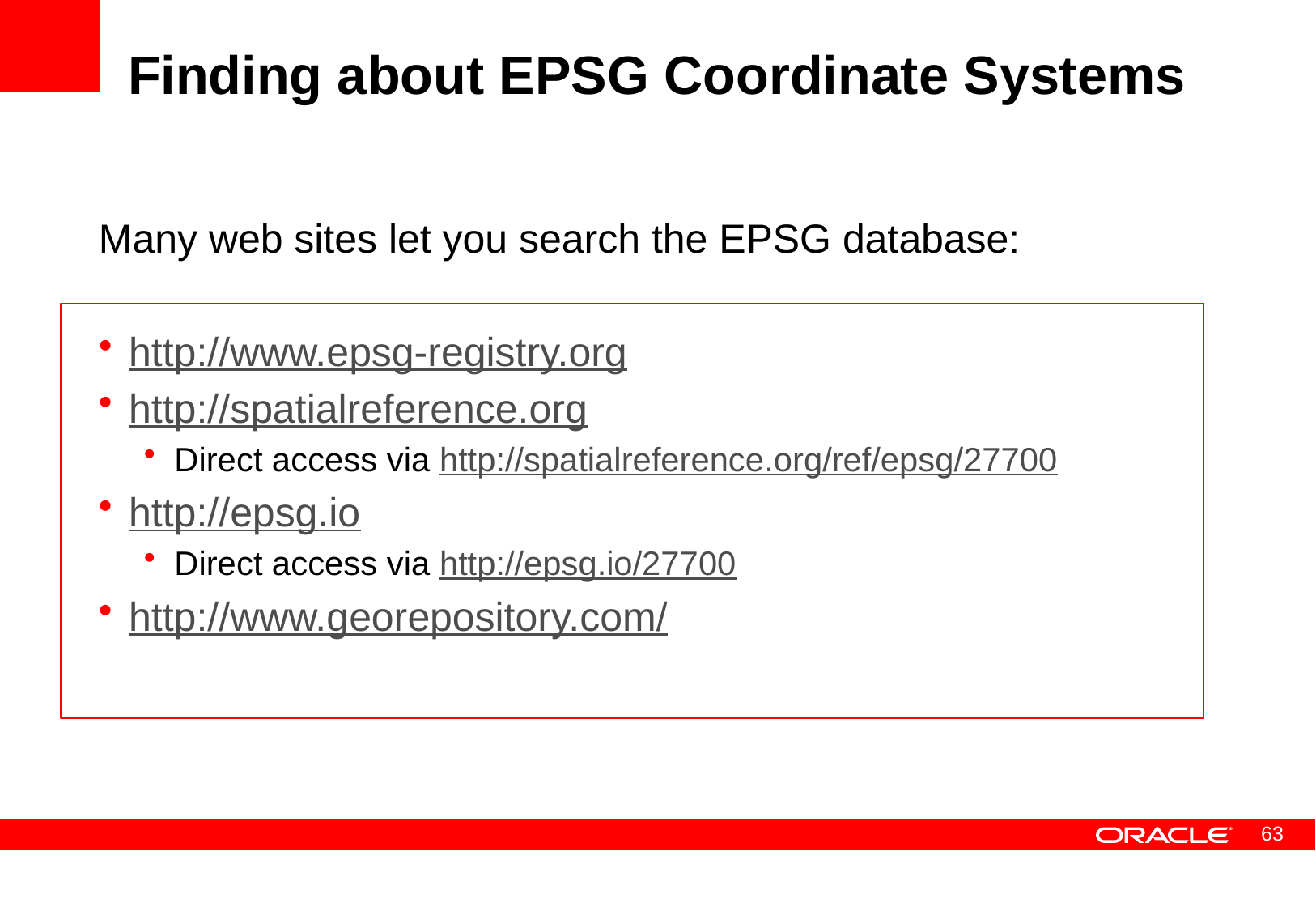

# Finding about EPSG Coordinate Systems
Many web sites let you search the EPSG database:

http://www.epsg-registry.org
http://spatialreference.org
Direct access via http://spatialreference.org/ref/epsg/27700
http://epsg.io
Direct access via http://epsg.io/27700
http://www.georepository.com/